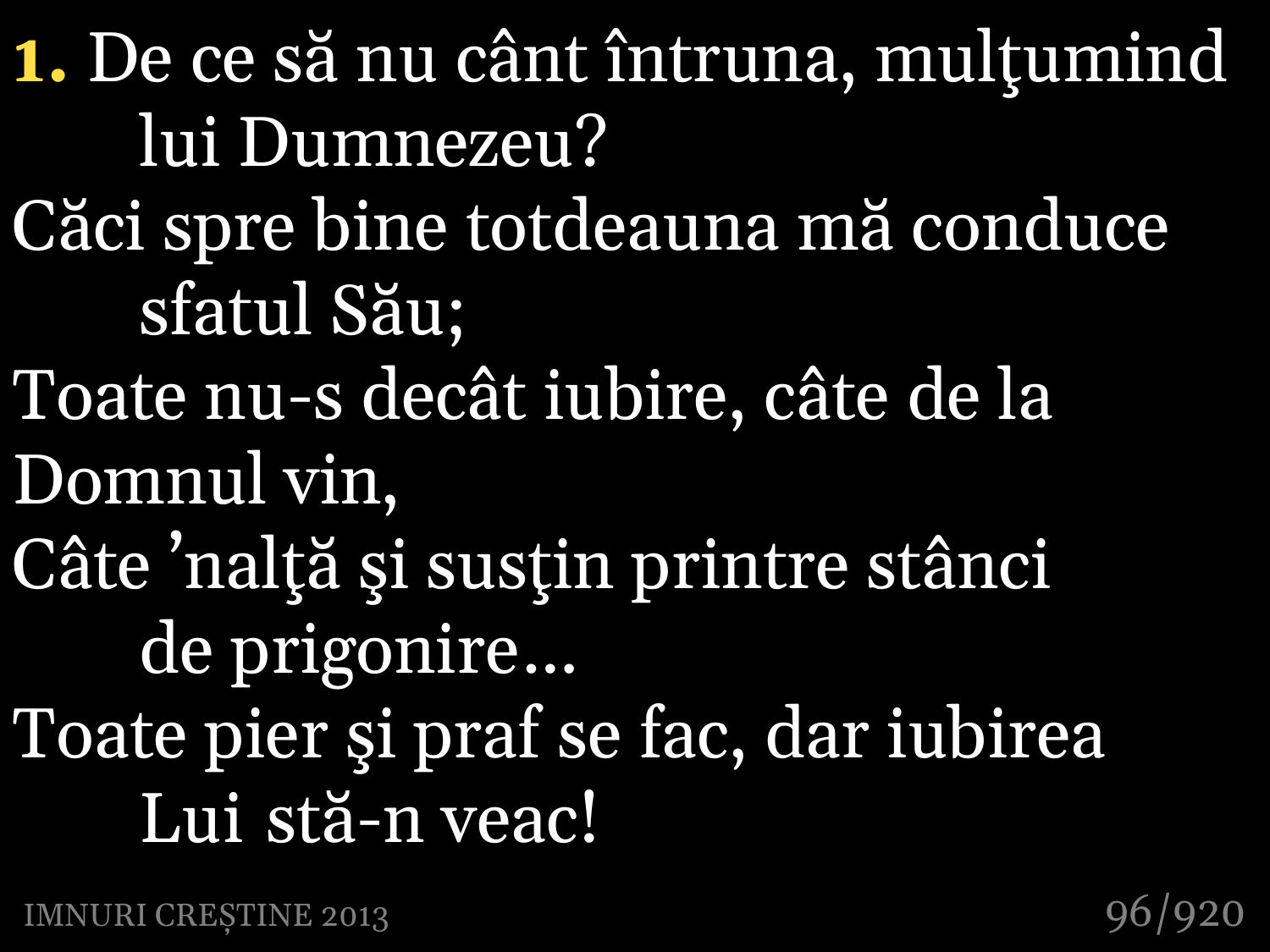

1. De ce să nu cânt întruna, mulţumind 	lui Dumnezeu?
Căci spre bine totdeauna mă conduce 	sfatul Său;
Toate nu-s decât iubire, câte de la 	Domnul vin,
Câte ’nalţă şi susţin printre stânci
	de prigonire…
Toate pier şi praf se fac, dar iubirea
	Lui 	stă-n veac!
96/920
IMNURI CREȘTINE 2013